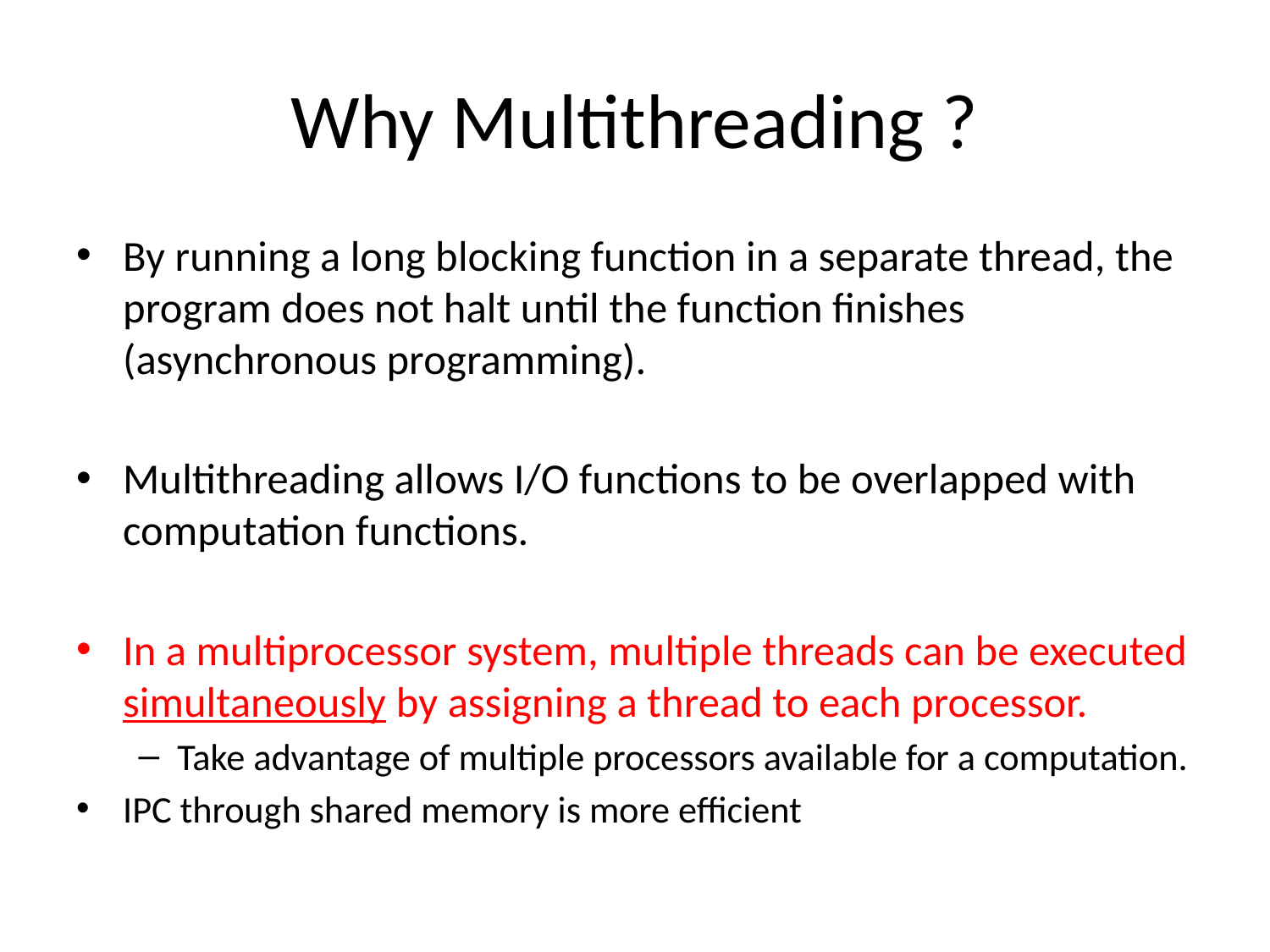

# Why Multithreading ?
By running a long blocking function in a separate thread, the program does not halt until the function finishes (asynchronous programming).

Multithreading allows I/O functions to be overlapped with computation functions.

In a multiprocessor system, multiple threads can be executed simultaneously by assigning a thread to each processor.
Take advantage of multiple processors available for a computation.
IPC through shared memory is more efficient